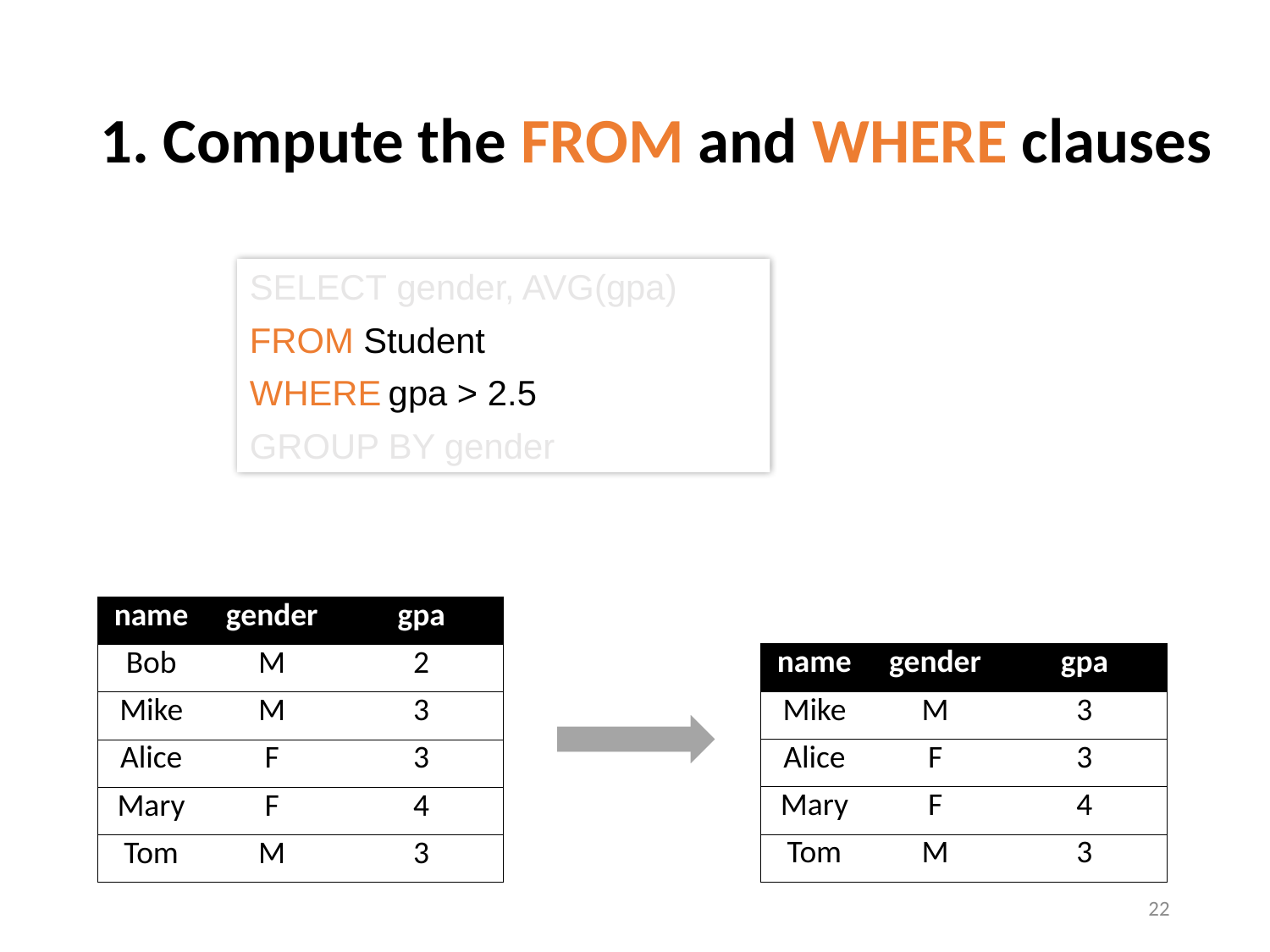

# 1. Compute the FROM and WHERE clauses
SELECT gender, AVG(gpa)
FROM Student
WHERE gpa > 2.5
GROUP BY gender
| name | gender | gpa |
| --- | --- | --- |
| Bob | M | 2 |
| Mike | M | 3 |
| Alice | F | 3 |
| Mary | F | 4 |
| Tom | M | 3 |
| name | gender | gpa |
| --- | --- | --- |
| Mike | M | 3 |
| Alice | F | 3 |
| Mary | F | 4 |
| Tom | M | 3 |

22